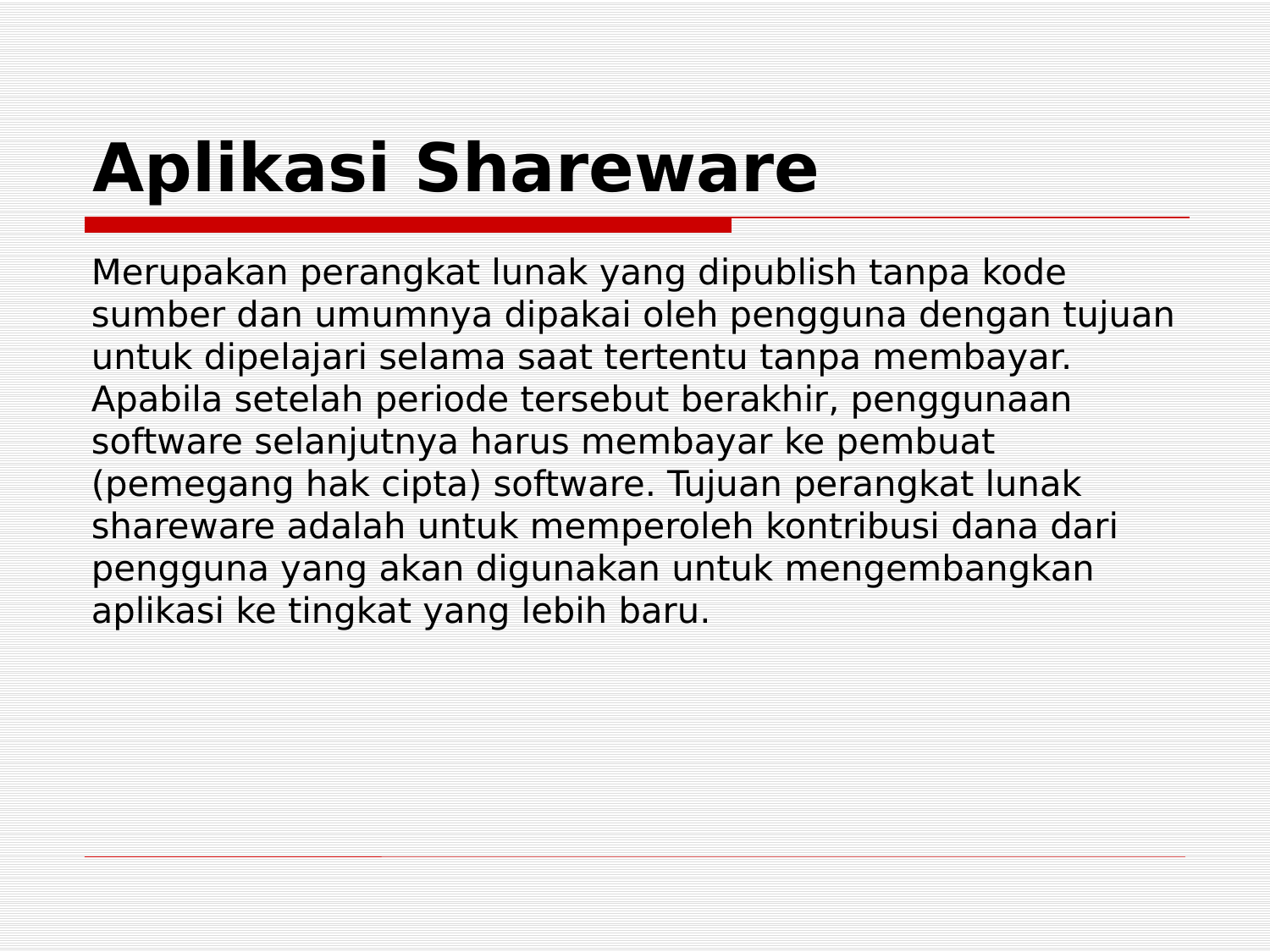

# Aplikasi Shareware
Merupakan perangkat lunak yang dipublish tanpa kode sumber dan umumnya dipakai oleh pengguna dengan tujuan untuk dipelajari selama saat tertentu tanpa membayar. Apabila setelah periode tersebut berakhir, penggunaan software selanjutnya harus membayar ke pembuat (pemegang hak cipta) software. Tujuan perangkat lunak shareware adalah untuk memperoleh kontribusi dana dari pengguna yang akan digunakan untuk mengembangkan aplikasi ke tingkat yang lebih baru.